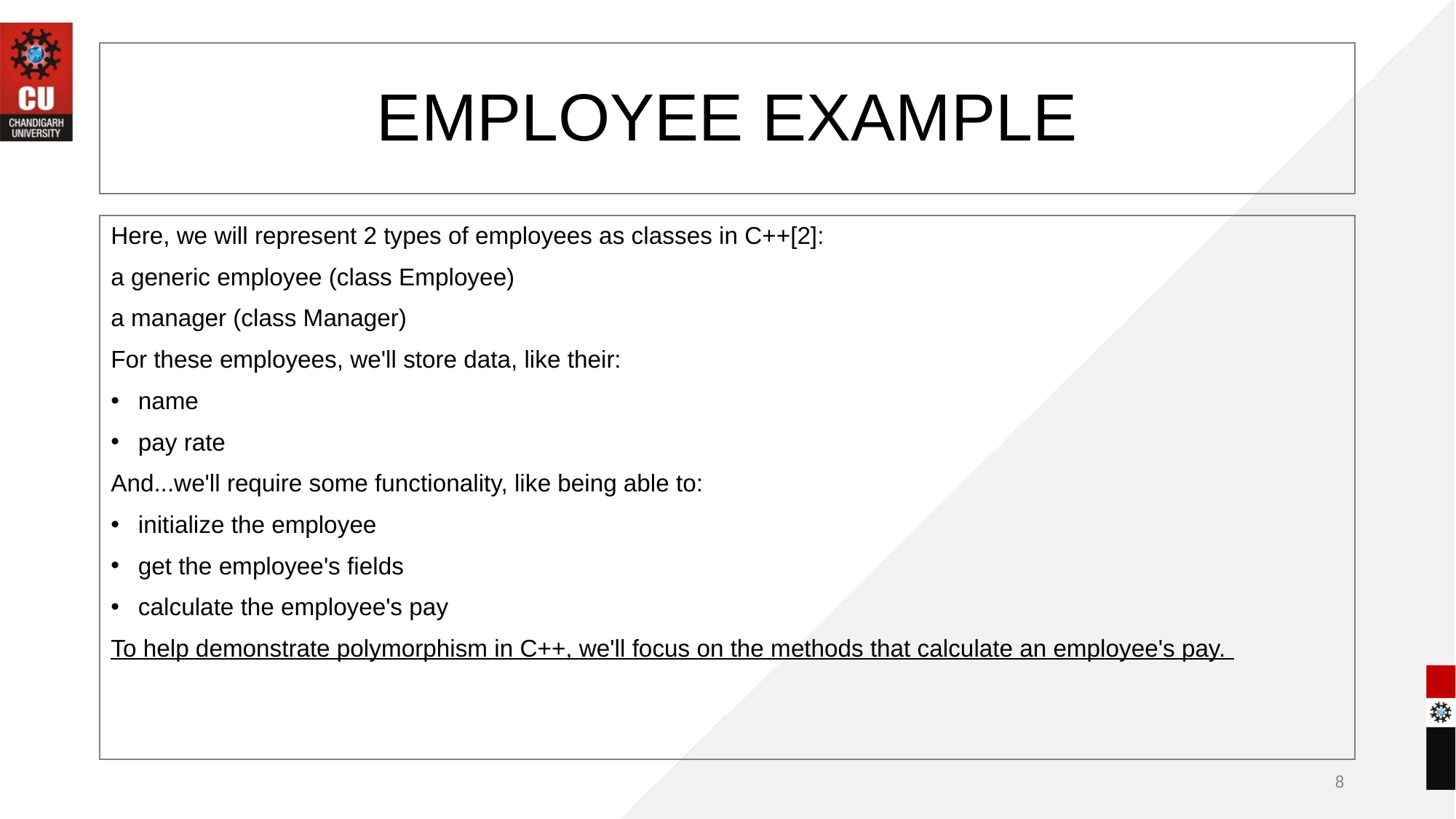

# EMPLOYEE EXAMPLE

Here, we will represent 2 types of employees as classes in C++[2]:
a generic employee (class Employee)
a manager (class Manager)
For these employees, we'll store data, like their:
name
pay rate
And...we'll require some functionality, like being able to:
initialize the employee
get the employee's fields
calculate the employee's pay
To help demonstrate polymorphism in C++, we'll focus on the methods that calculate an employee's pay.
8